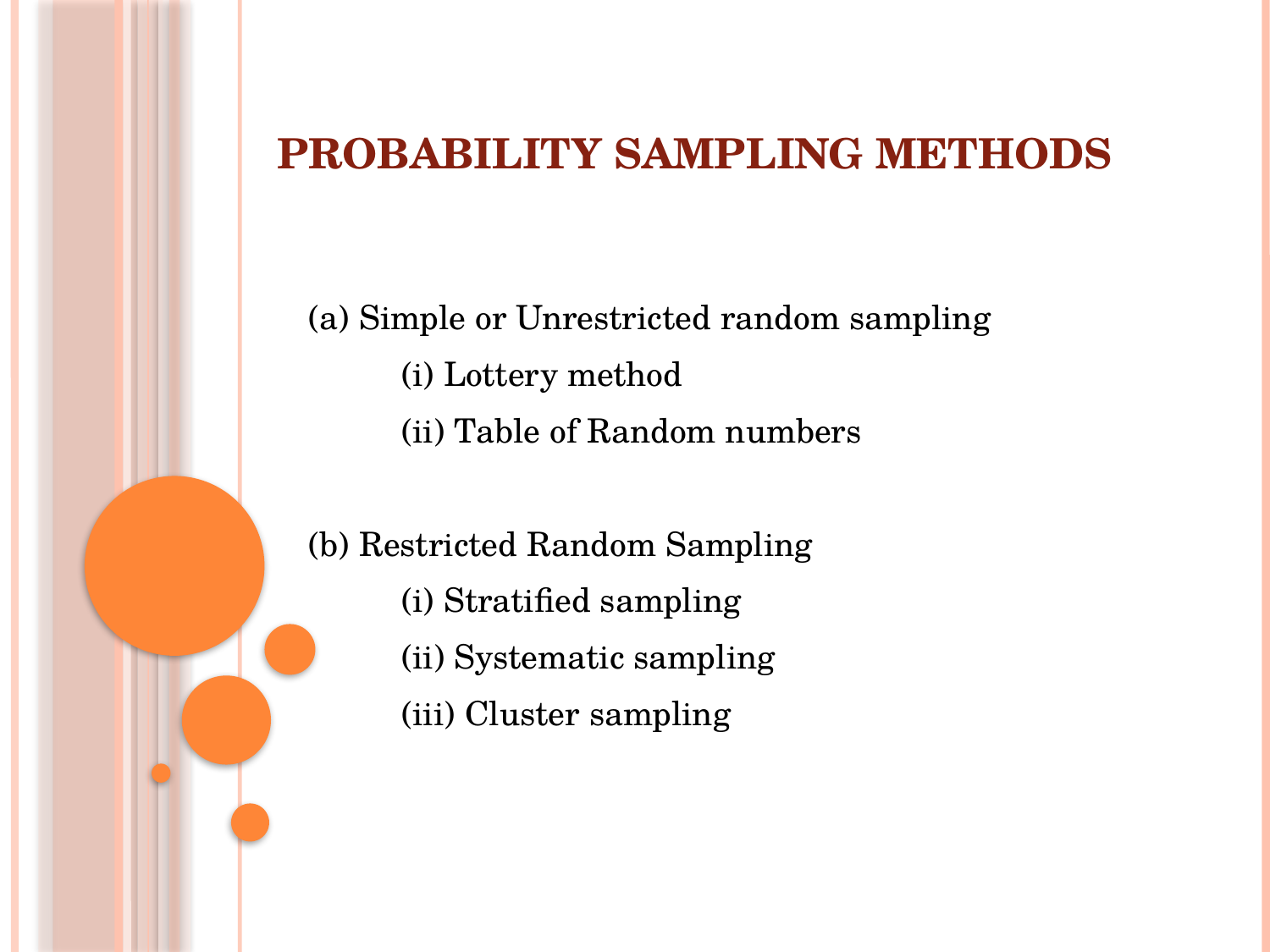

# Probability sampling methods
(a) Simple or Unrestricted random sampling
	(i) Lottery method
	(ii) Table of Random numbers

(b) Restricted Random Sampling
	(i) Stratified sampling
	(ii) Systematic sampling
	(iii) Cluster sampling